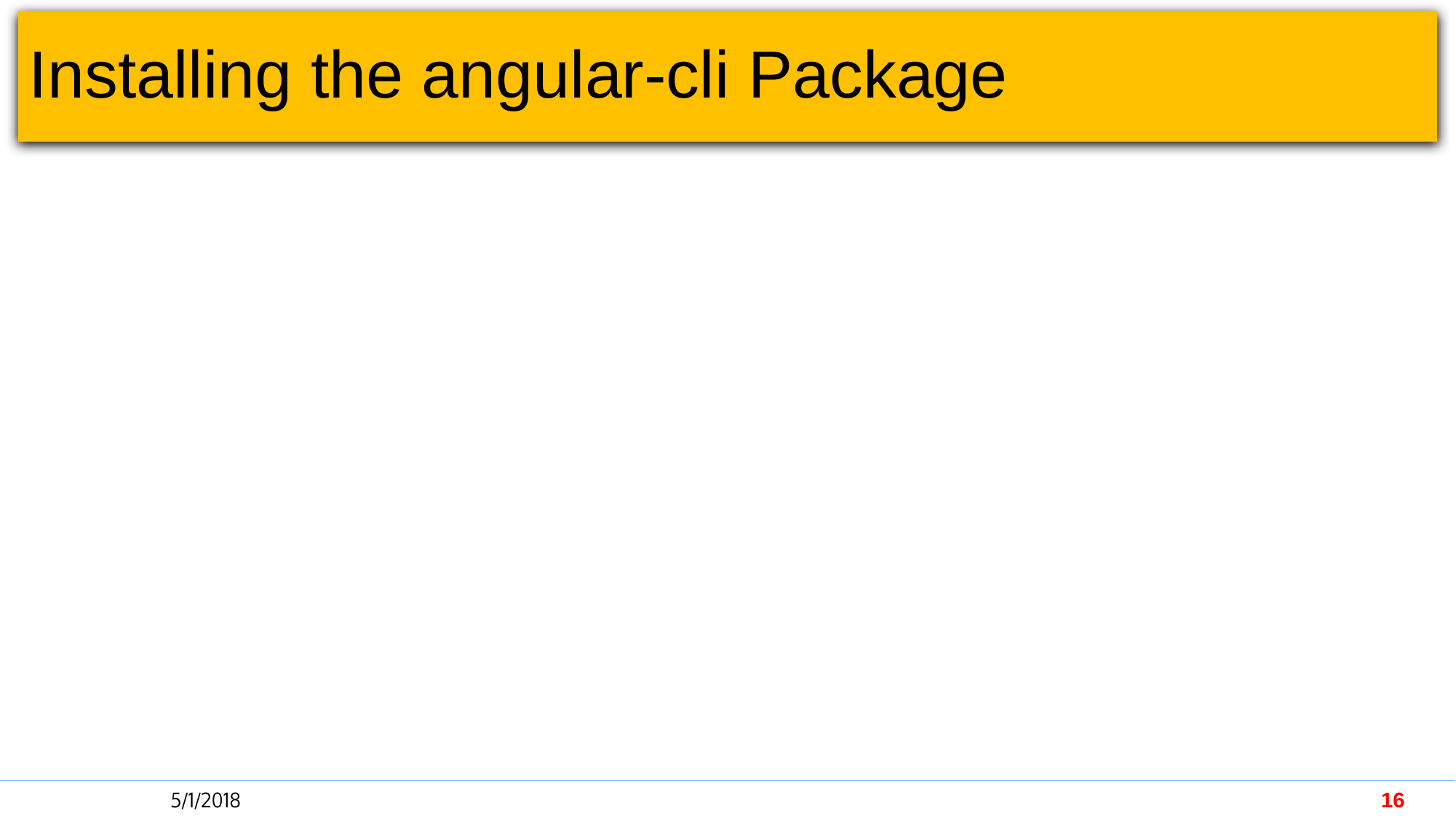

# Installing the angular-cli Package

5/1/2018
16